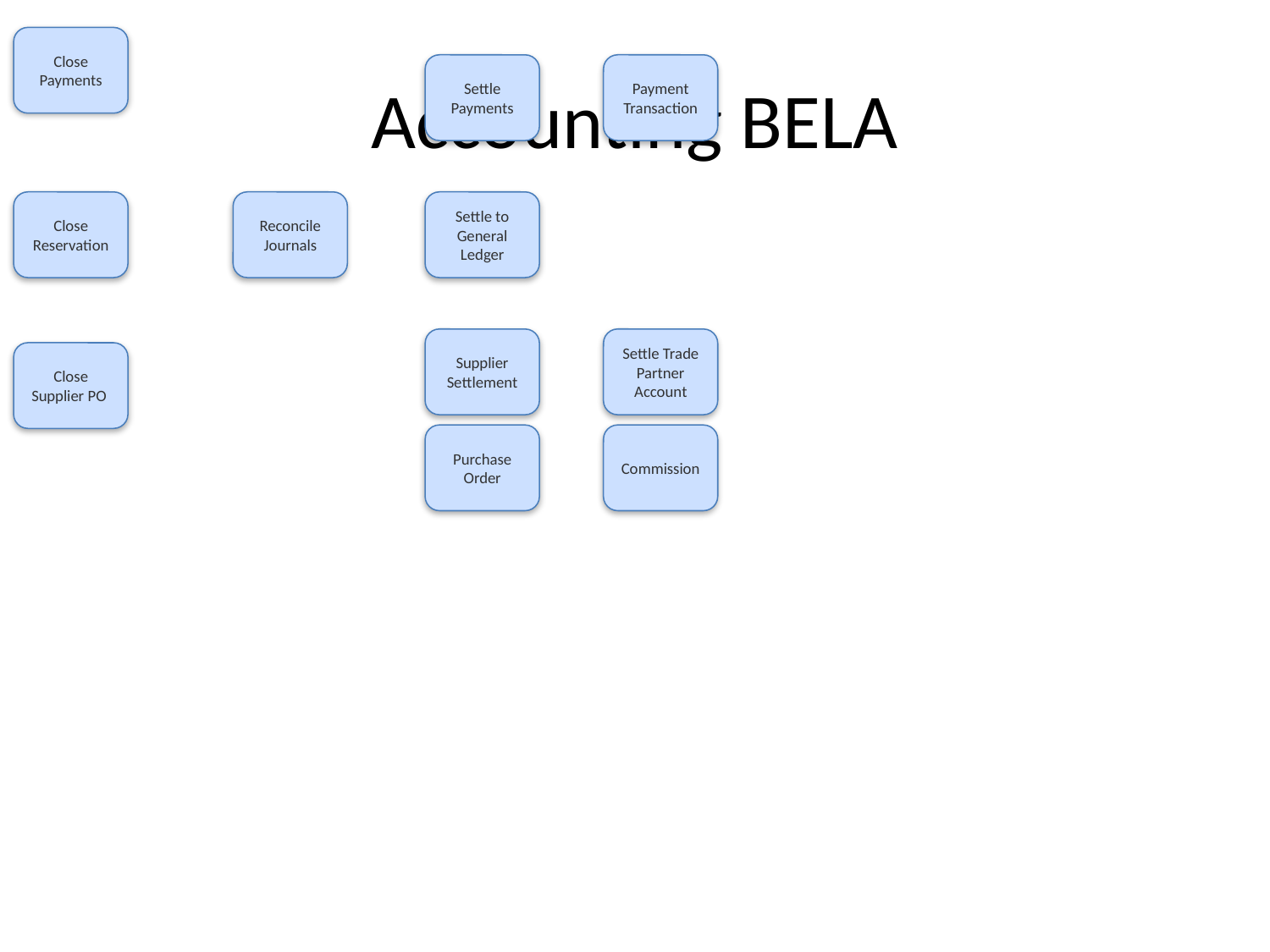

Close Payments
# Accounting BELA
Settle Payments
Payment Transaction
Close Reservation
Reconcile Journals
Settle to General Ledger
Supplier Settlement
Settle Trade Partner Account
Close Supplier PO
Purchase Order
Commission